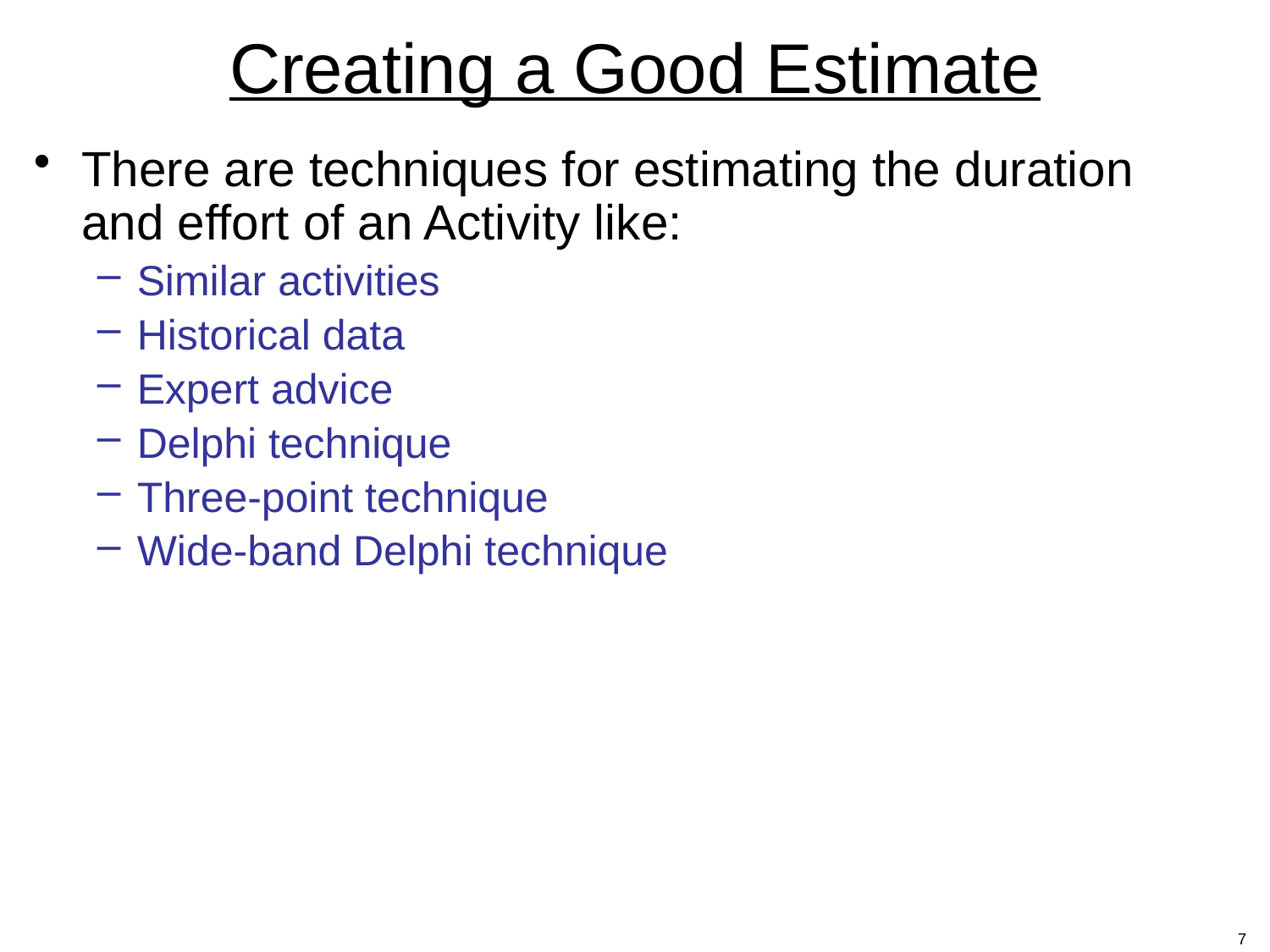

# Creating a Good Estimate
There are techniques for estimating the duration and effort of an Activity like:
Similar activities
Historical data
Expert advice
Delphi technique
Three-point technique
Wide-band Delphi technique
7